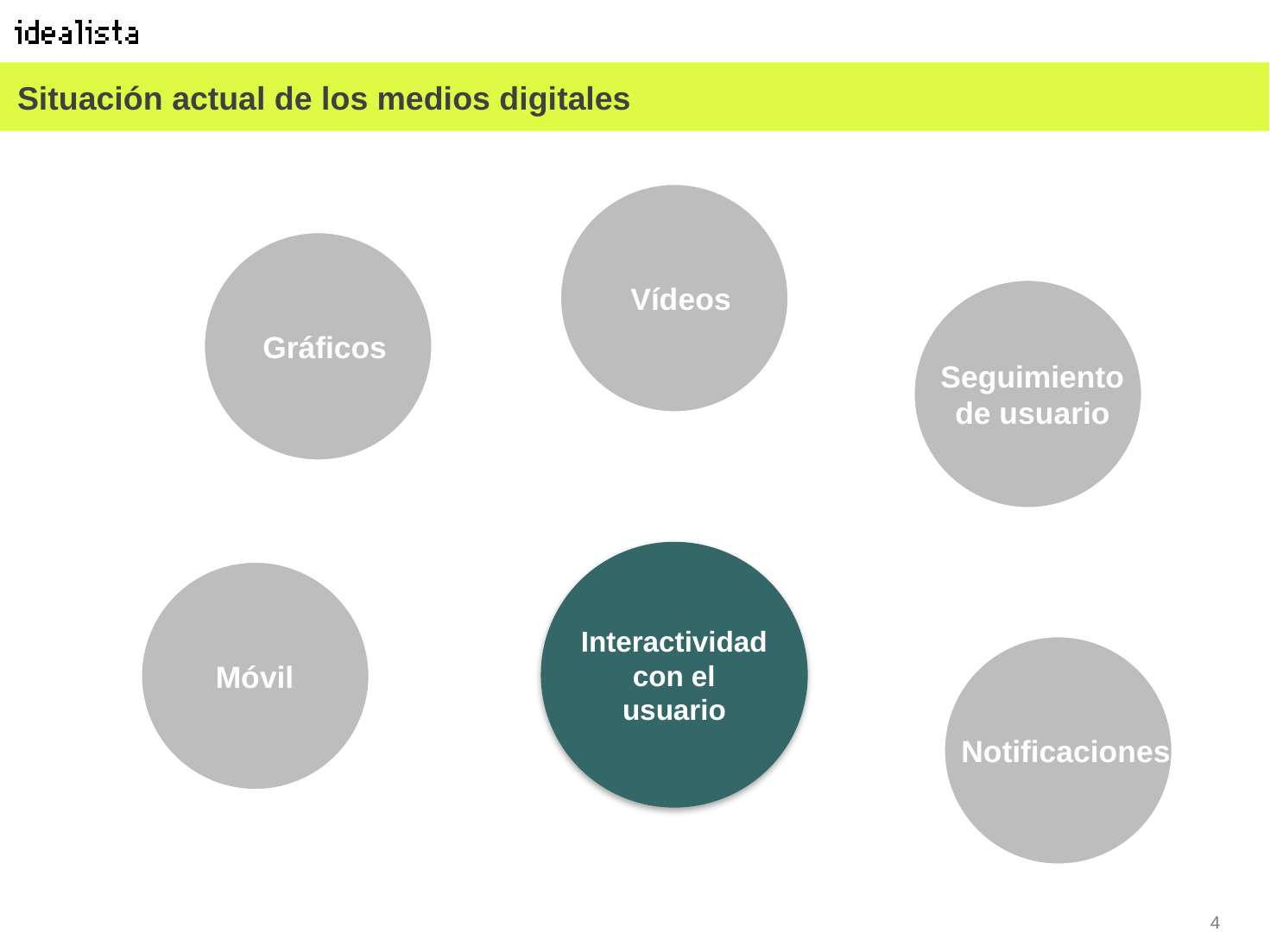

# Situación actual de los medios digitales

Vídeos

Gráficos

Seguimiento de usuario
Interactividad con el usuario

Móvil

Notificaciones